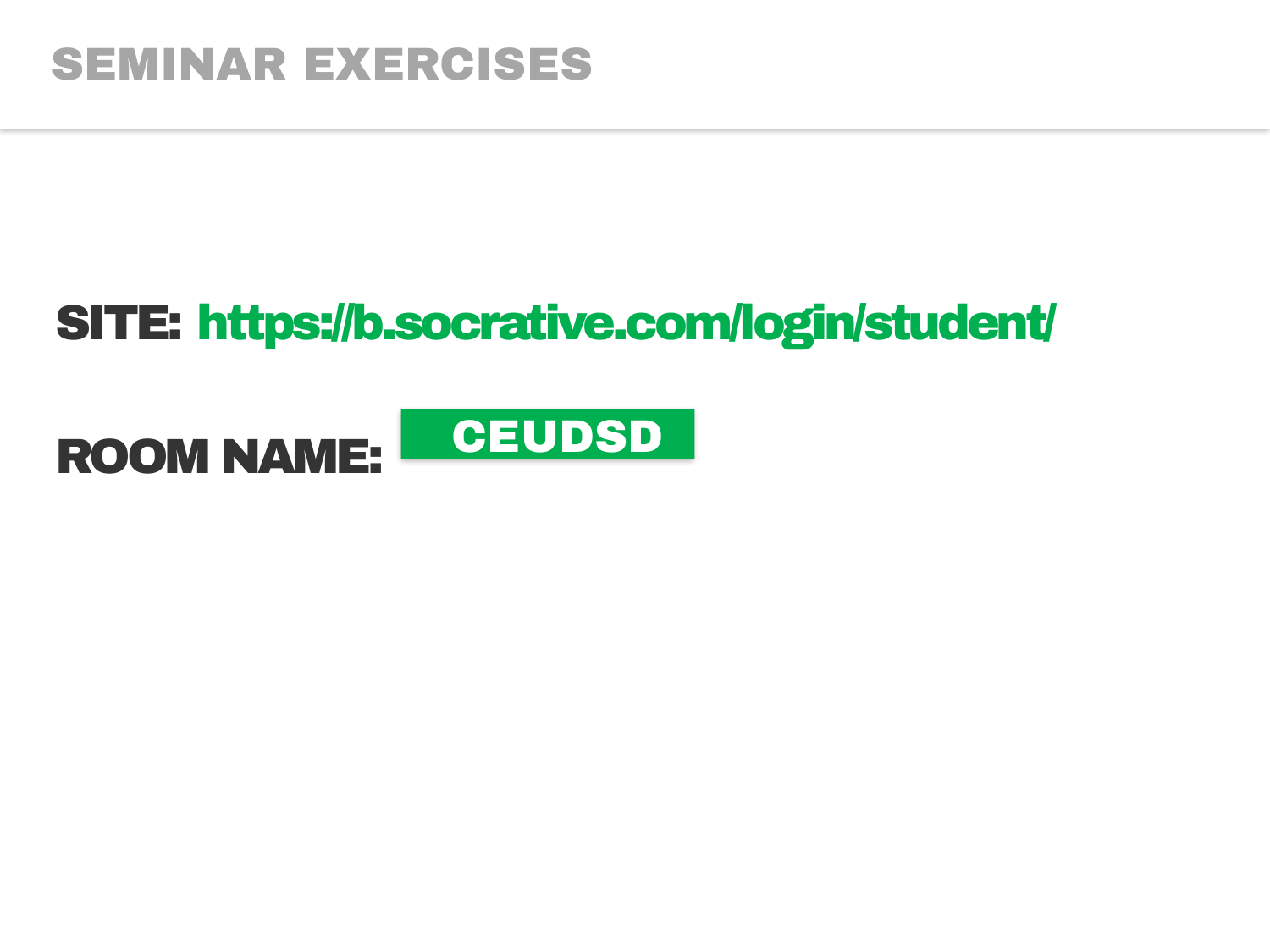

SEMINAR EXERCISES
SITE: https://b.socrative.com/login/student/
ROOM NAME:

CEUDSD